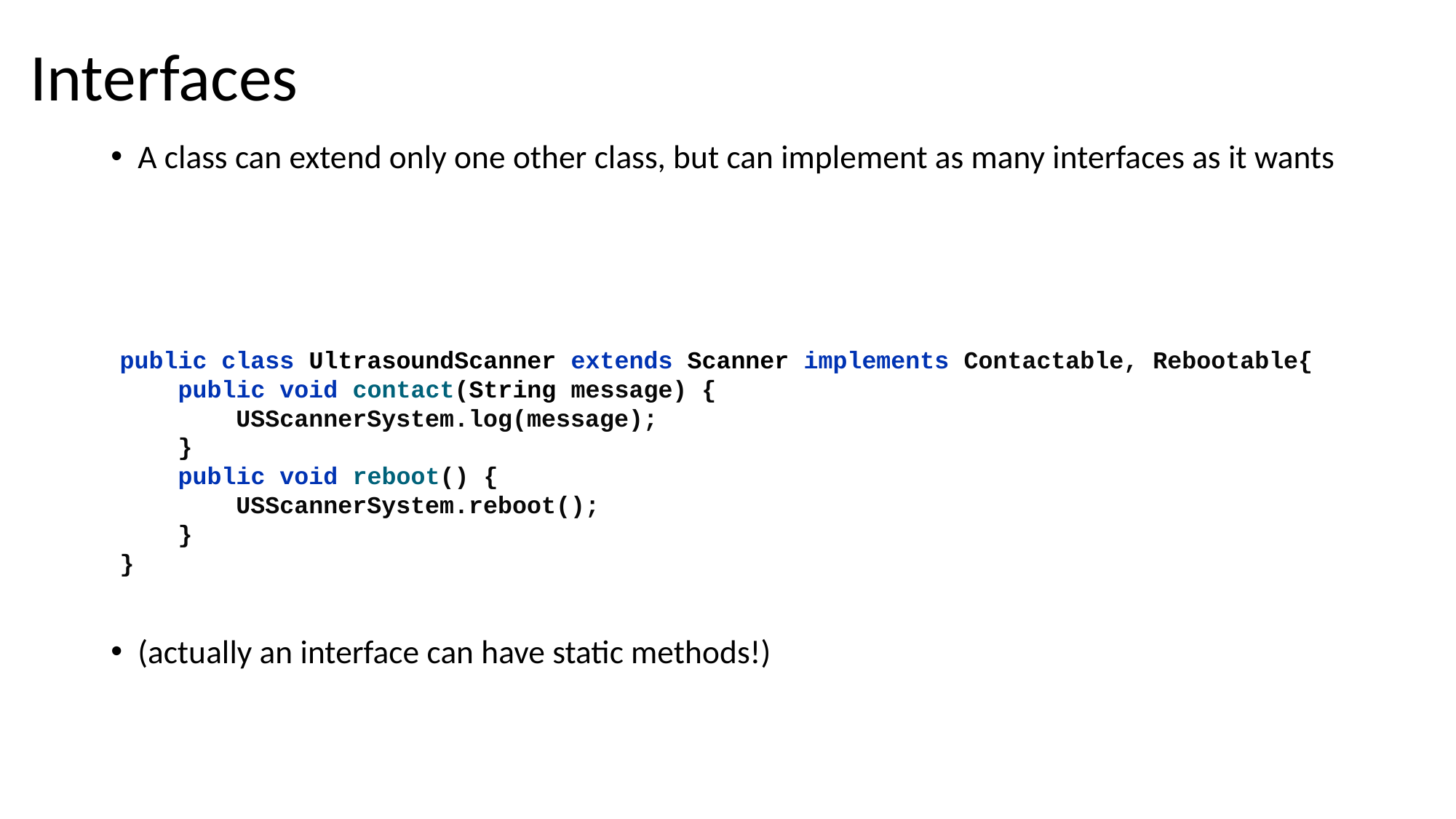

Interfaces
A class can extend only one other class, but can implement as many interfaces as it wants

(actually an interface can have static methods!)
public class UltrasoundScanner extends Scanner implements Contactable, Rebootable{
    public void contact(String message) {
        USScannerSystem.log(message);
    }
    public void reboot() {
        USScannerSystem.reboot();
    }
}